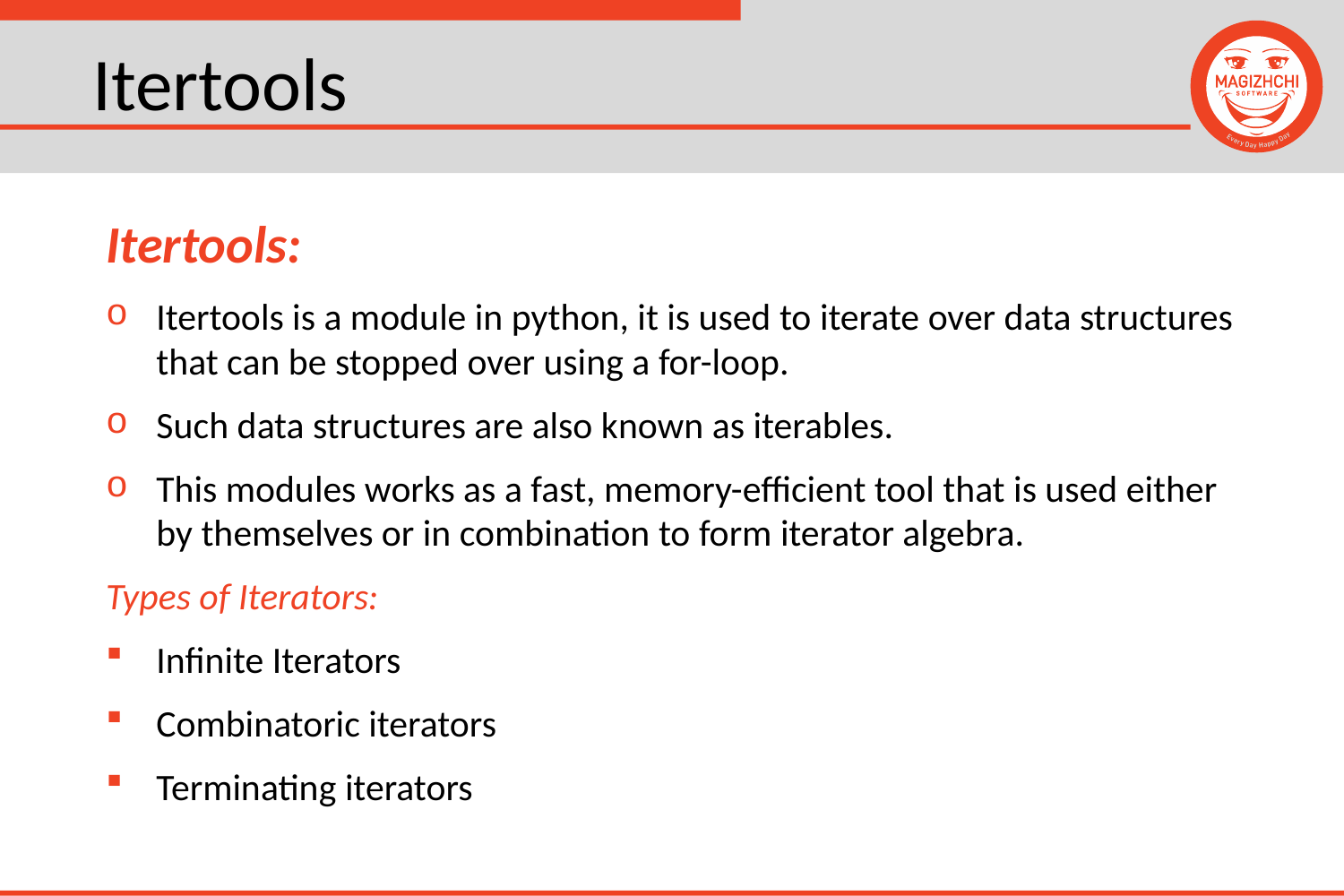

# Itertools
Itertools:
Itertools is a module in python, it is used to iterate over data structures that can be stopped over using a for-loop.
Such data structures are also known as iterables.
This modules works as a fast, memory-efficient tool that is used either by themselves or in combination to form iterator algebra.
Types of Iterators:
Infinite Iterators
Combinatoric iterators
Terminating iterators